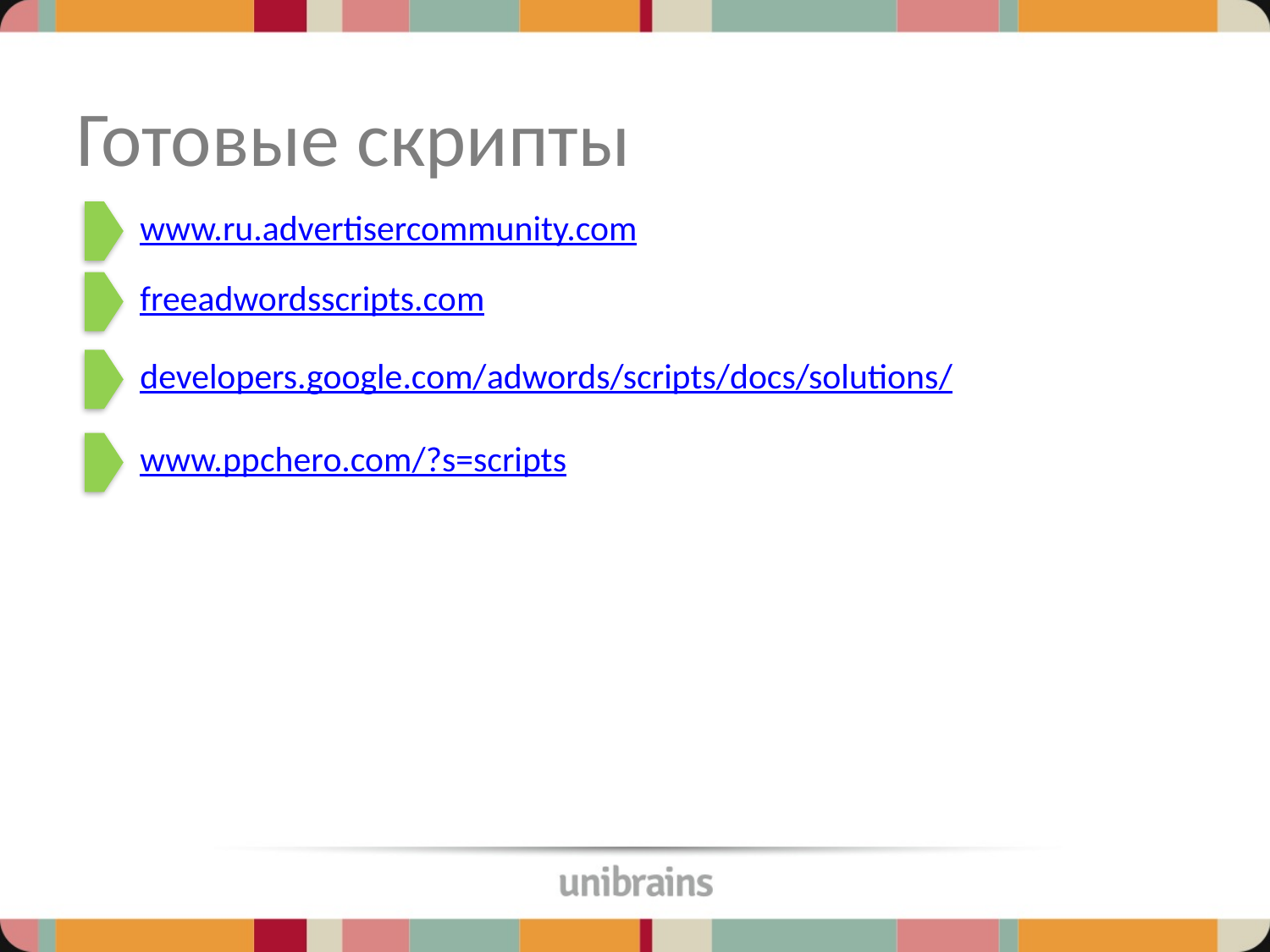

# Готовые скрипты
www.ru.advertisercommunity.com

freeadwordsscripts.com

developers.google.com/adwords/scripts/docs/solutions/

www.ppchero.com/?s=scripts